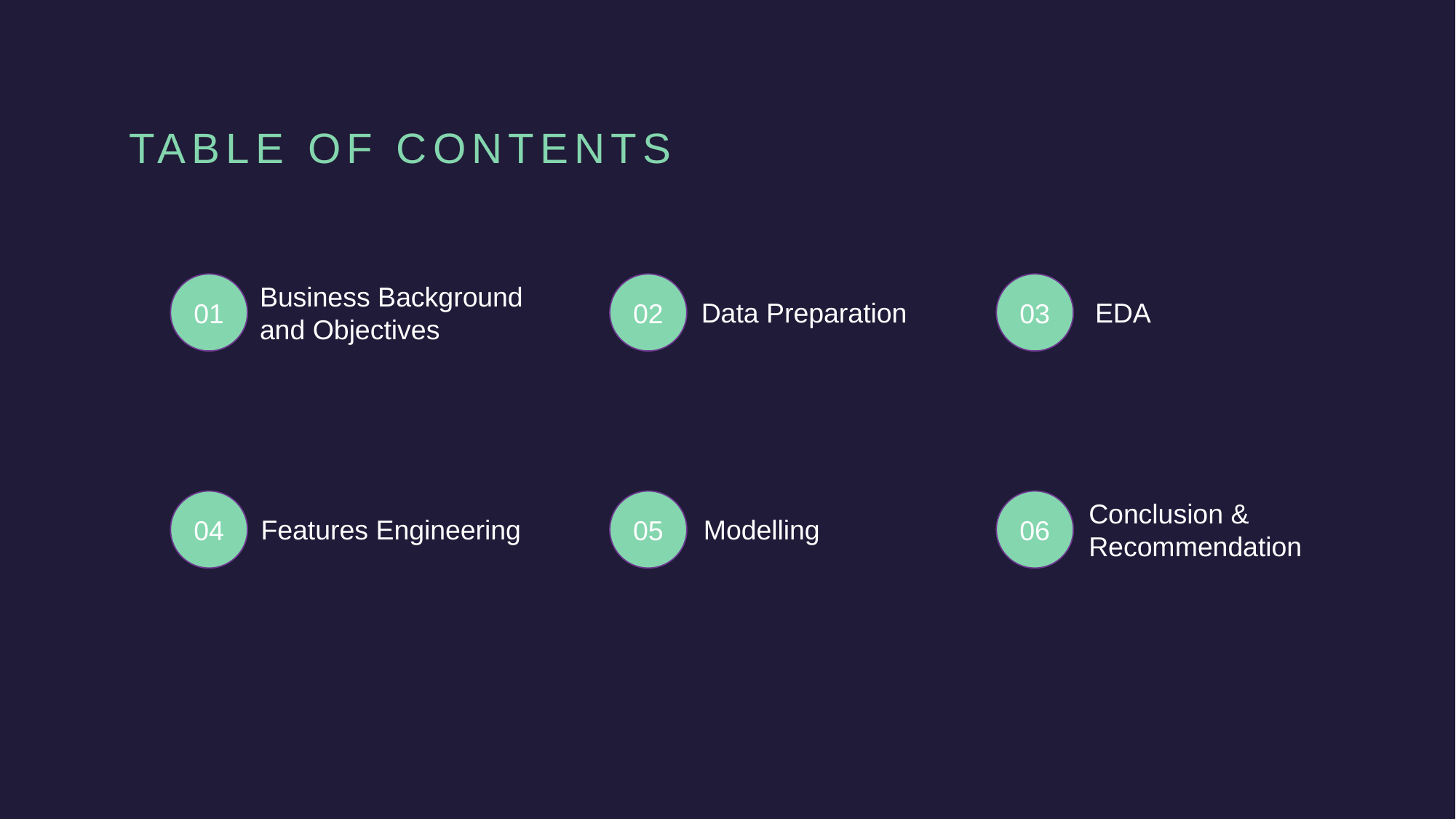

# Table of contents
Business Background
and Objectives
01
02
03
Data Preparation
EDA
Conclusion &
Recommendation
04
05
06
Features Engineering
Modelling